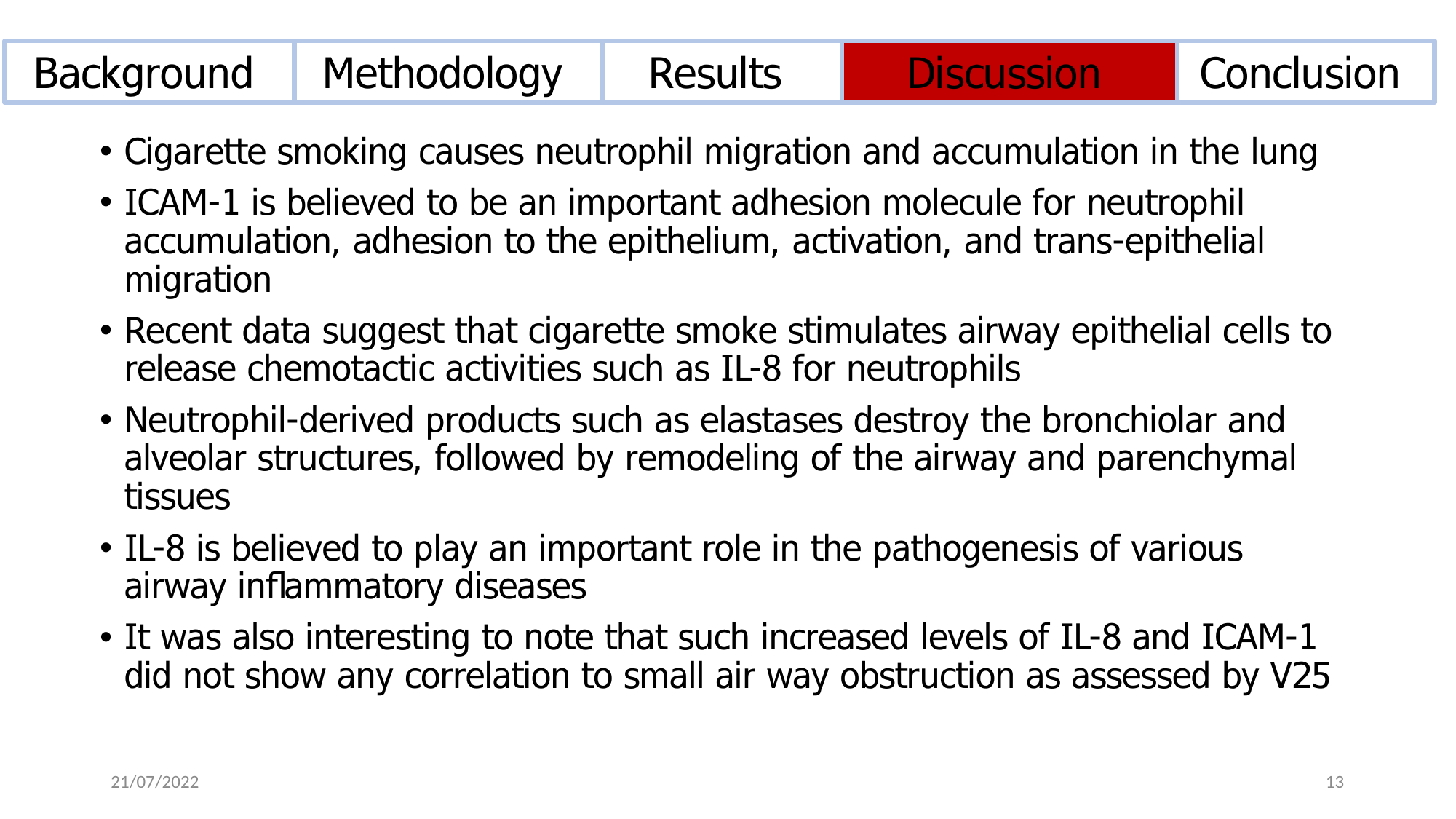

Background
Methodology
Results
Conclusion
Discussion
Cigarette smoking causes neutrophil migration and accumulation in the lung
ICAM-1 is believed to be an important adhesion molecule for neutrophil accumulation, adhesion to the epithelium, activation, and trans-epithelial migration
Recent data suggest that cigarette smoke stimulates airway epithelial cells to release chemotactic activities such as IL-8 for neutrophils
Neutrophil-derived products such as elastases destroy the bronchiolar and alveolar structures, followed by remodeling of the airway and parenchymal tissues
IL-8 is believed to play an important role in the pathogenesis of various airway inflammatory diseases
It was also interesting to note that such increased levels of IL-8 and ICAM-1 did not show any correlation to small air way obstruction as assessed by V25
21/07/2022
13